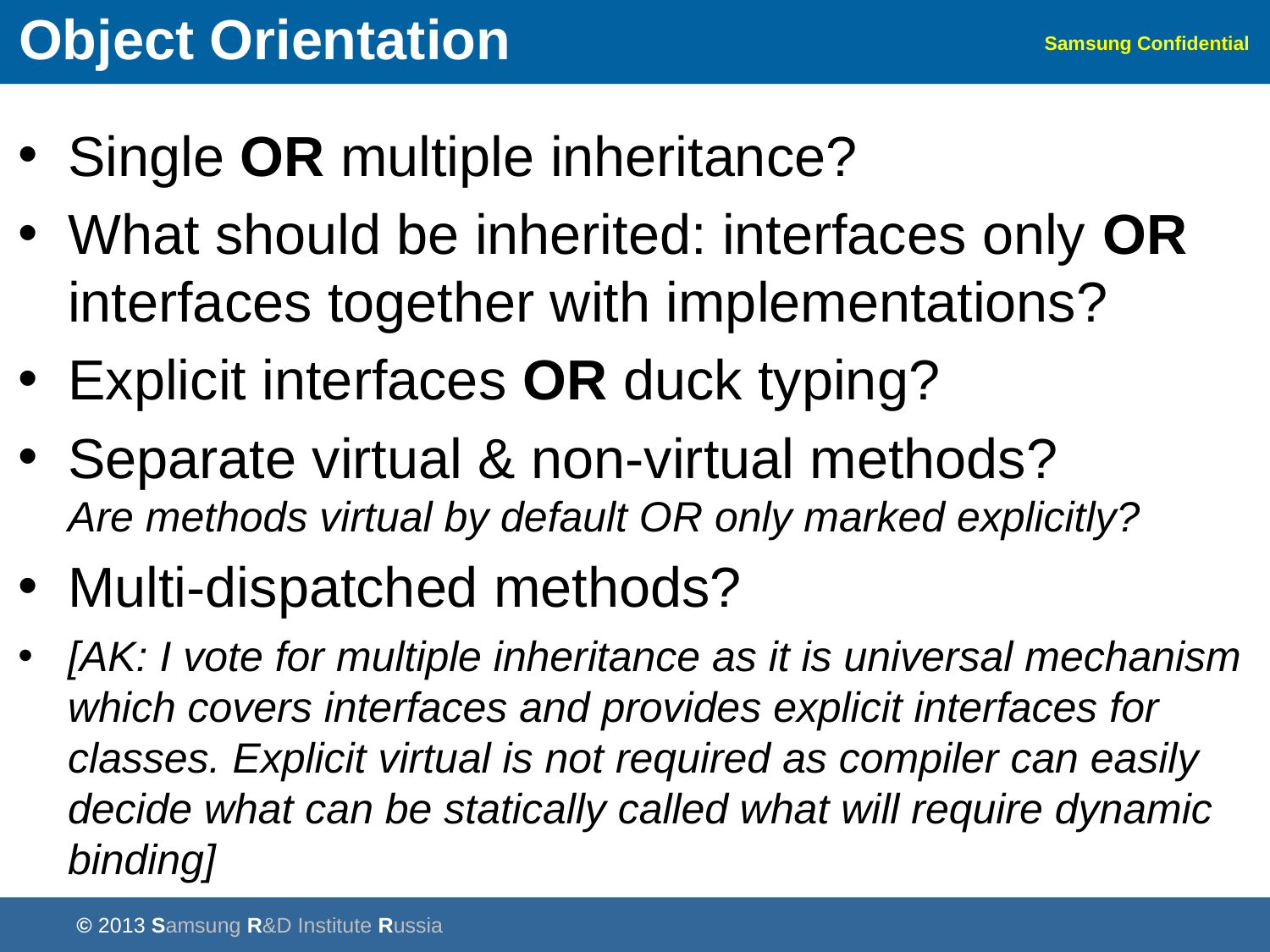

Object Orientation
Single OR multiple inheritance?
What should be inherited: interfaces only OR
interfaces together with implementations?
Explicit interfaces OR duck typing?
Separate virtual & non-virtual methods?
Are methods virtual by default OR only marked explicitly?
Multi-dispatched methods?
[AK: I vote for multiple inheritance as it is universal mechanism which covers interfaces and provides explicit interfaces for classes. Explicit virtual is not required as compiler can easily decide what can be statically called what will require dynamic binding]